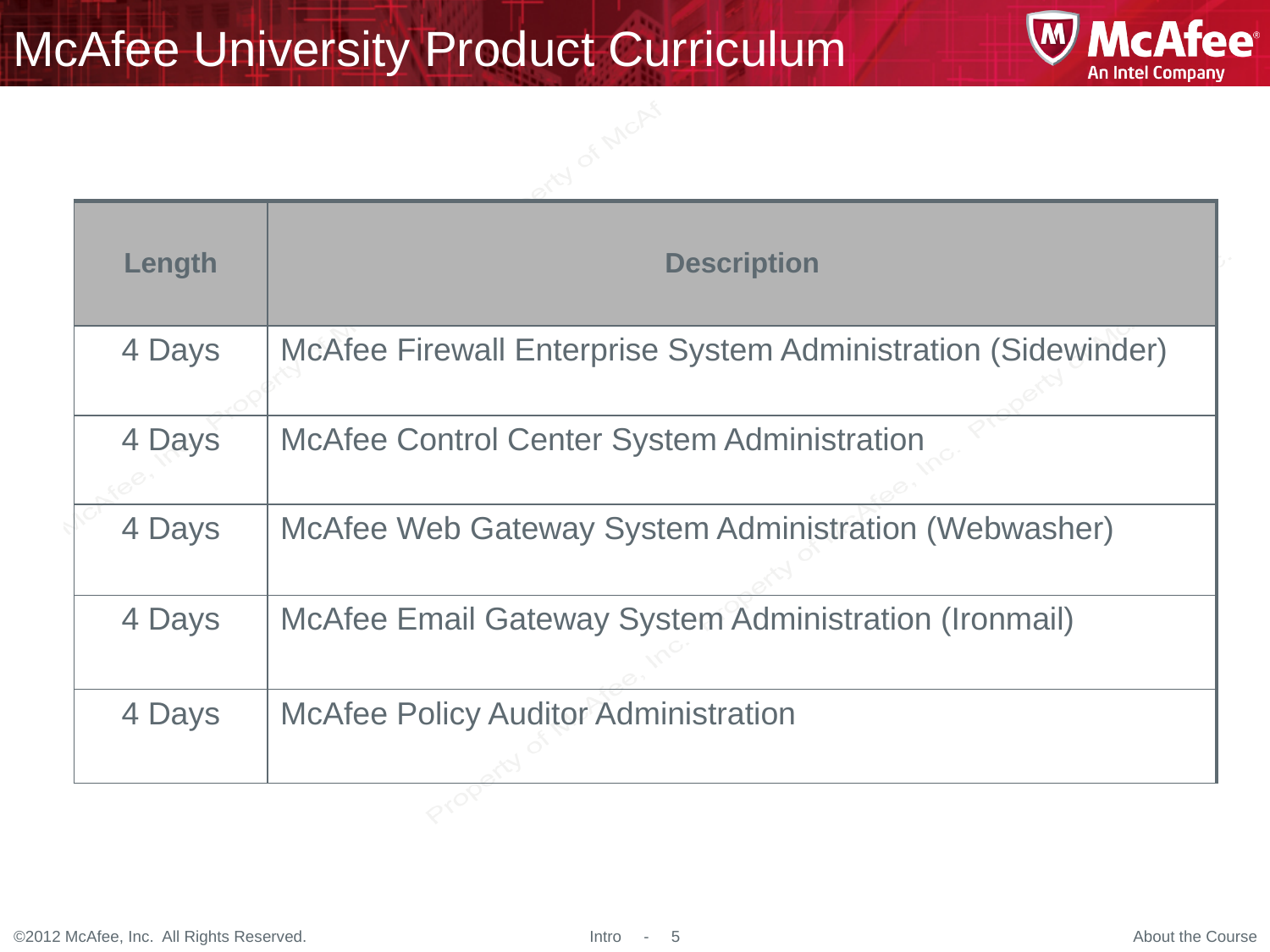

# McAfee University Product Curriculum
| Length | Description |
| --- | --- |
| 4 Days | McAfee Firewall Enterprise System Administration (Sidewinder) |
| 4 Days | McAfee Control Center System Administration |
| 4 Days | McAfee Web Gateway System Administration (Webwasher) |
| 4 Days | McAfee Email Gateway System Administration (Ironmail) |
| 4 Days | McAfee Policy Auditor Administration |
About the Course